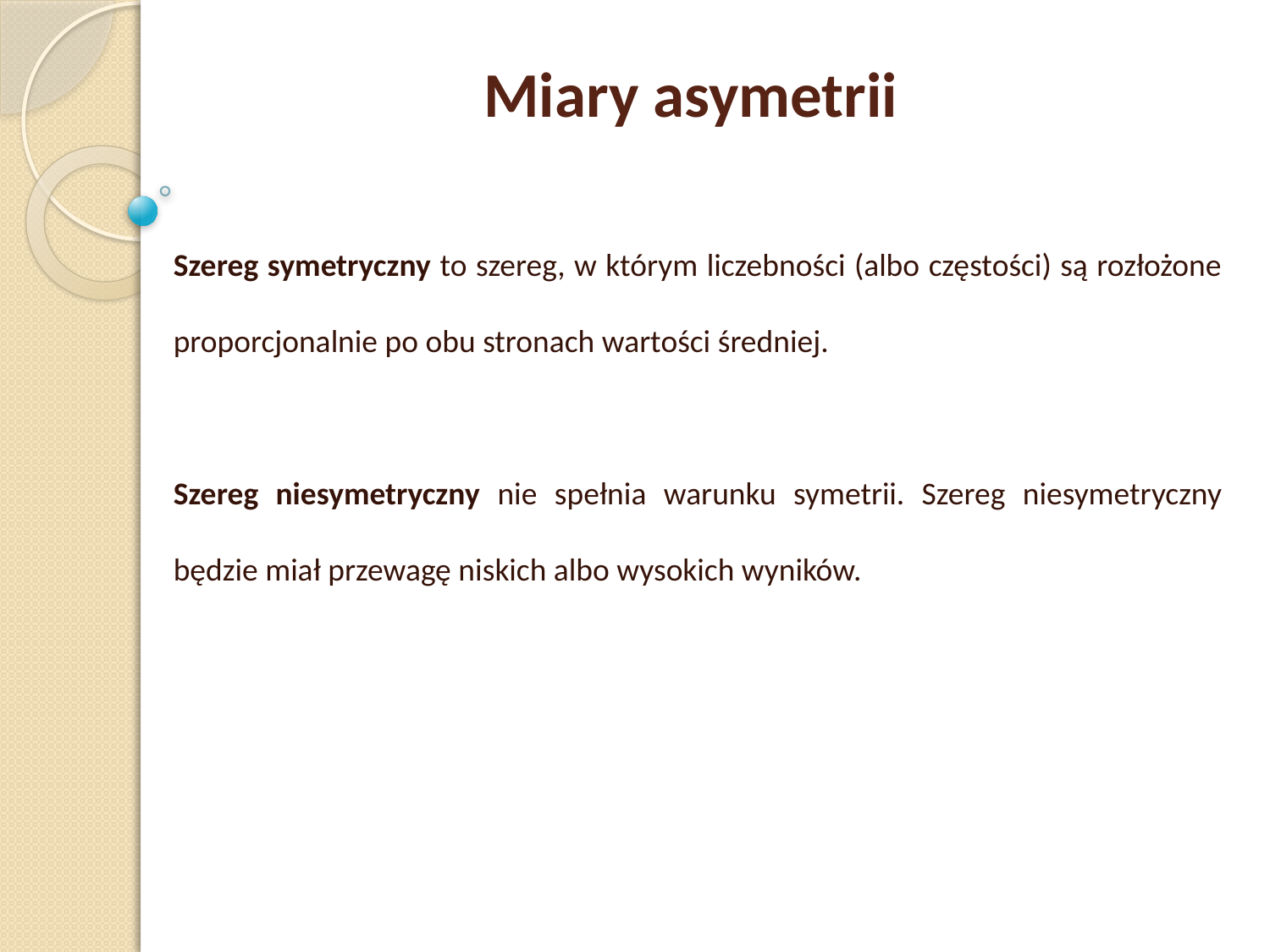

Miary asymetrii
Szereg symetryczny to szereg, w którym liczebności (albo częstości) są rozłożone proporcjonalnie po obu stronach wartości średniej.

Szereg niesymetryczny nie spełnia warunku symetrii. Szereg niesymetryczny będzie miał przewagę niskich albo wysokich wyników.